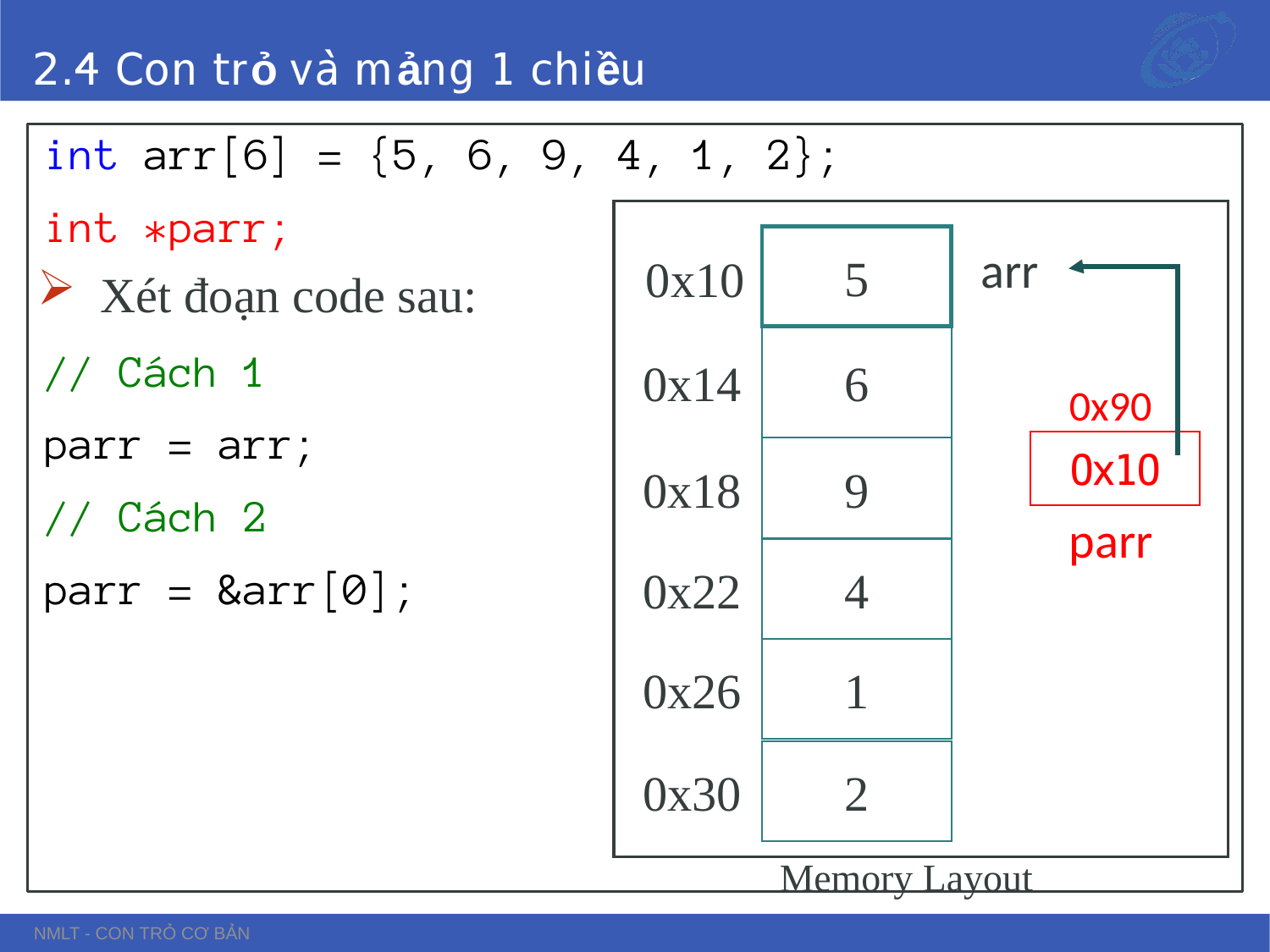

# 2.4 Con trỏ và mảng 1 chiều
int arr[6] = {5, 6, 9, 4, 1, 2};
int *parr;

// Cách 1
parr = arr;
// Cách 2
parr = &arr[0];

5
arr
0x10
Xét đoạn code sau:

6
0x14
0x90

0x10

9
0x18
parr

4
0x22

1
0x26

2
0x30
Memory Layout
NMLT - Con trỏ cơ bản
42